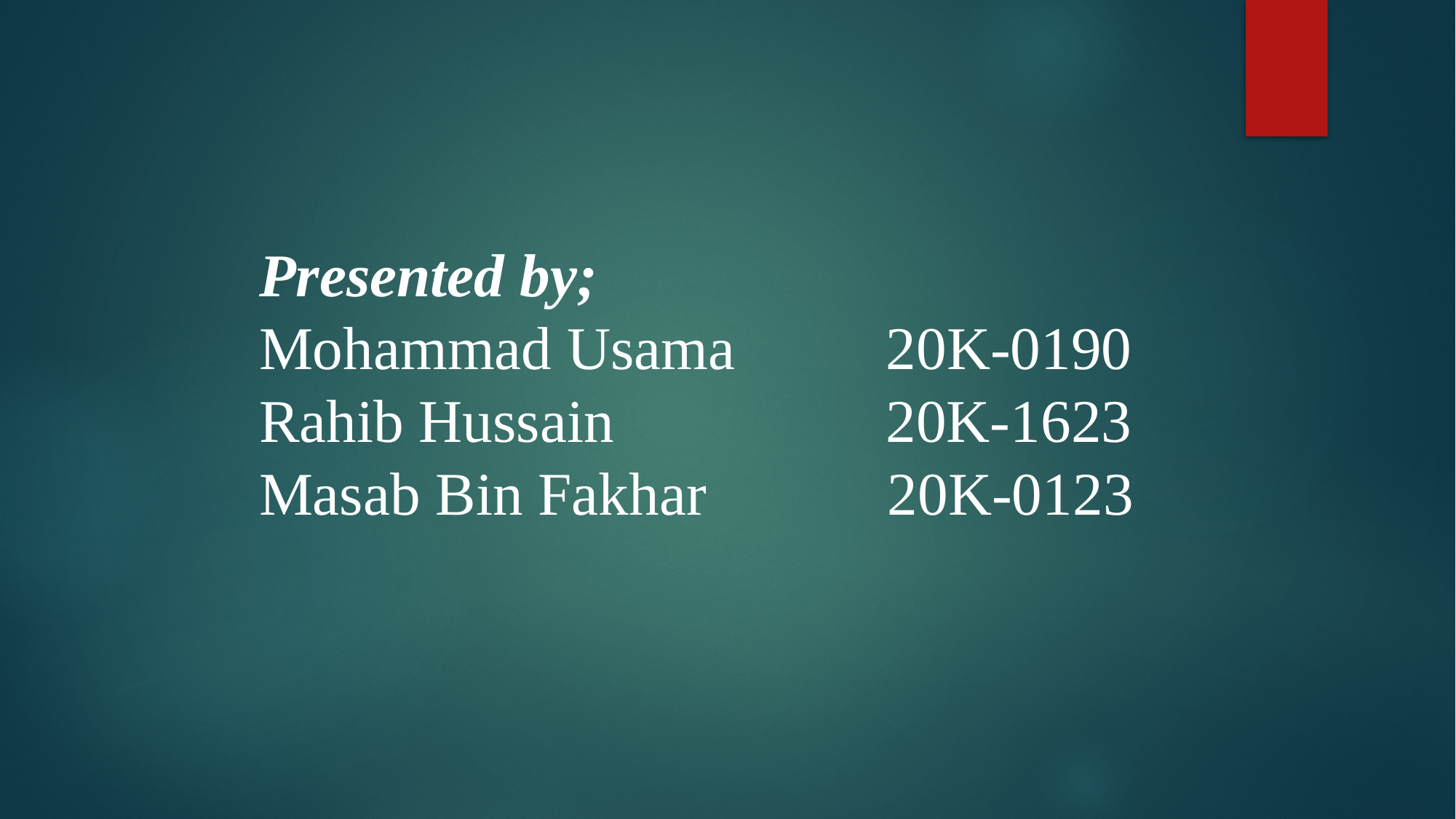

Presented by;
Mohammad Usama          20K-0190
Rahib Hussain                  20K-1623
Masab Bin Fakhar            20K-0123